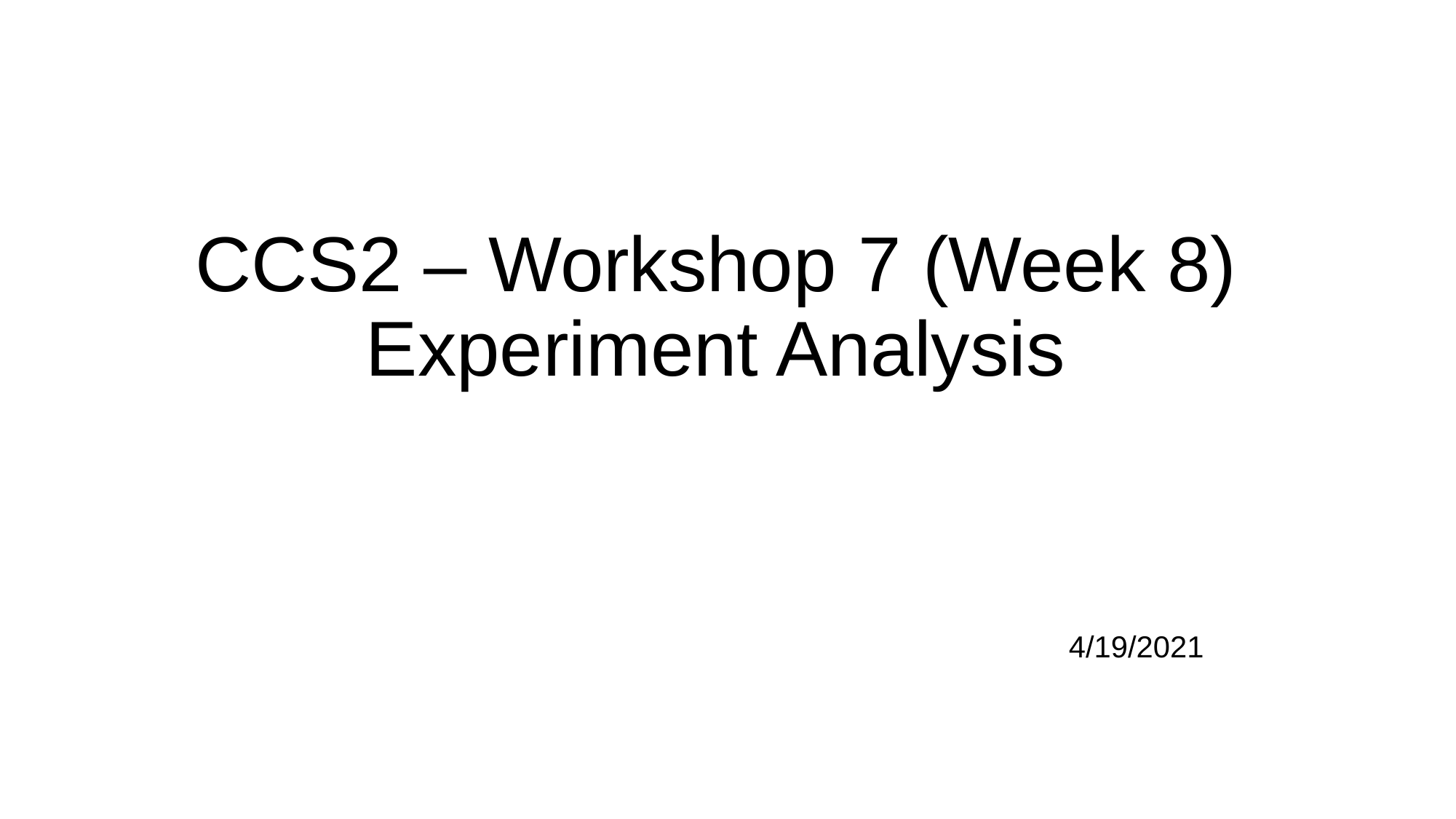

# CCS2 – Workshop 7 (Week 8) Experiment Analysis
  4/19/2021